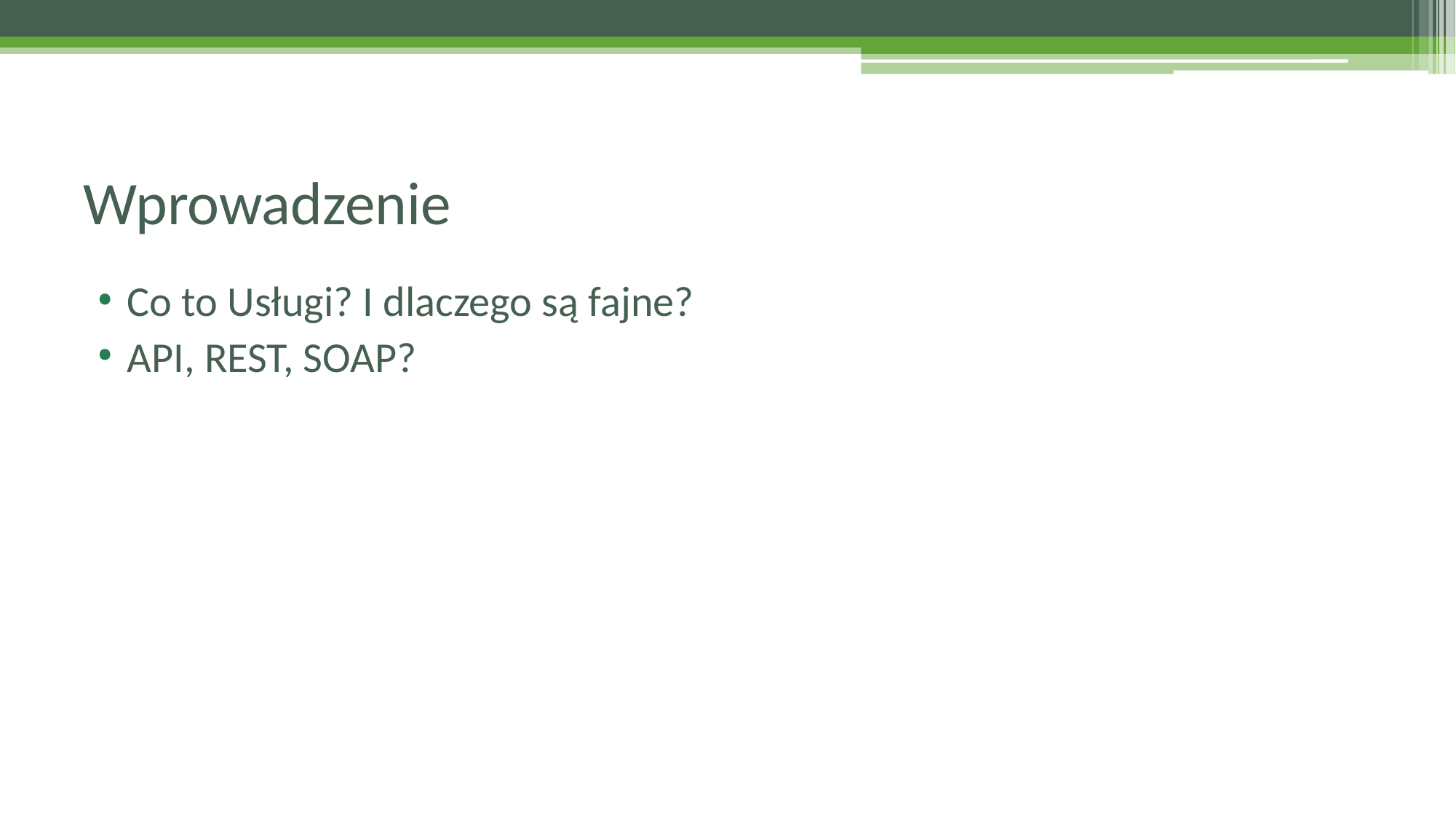

# Wprowadzenie
Co to Usługi? I dlaczego są fajne?
API, REST, SOAP?